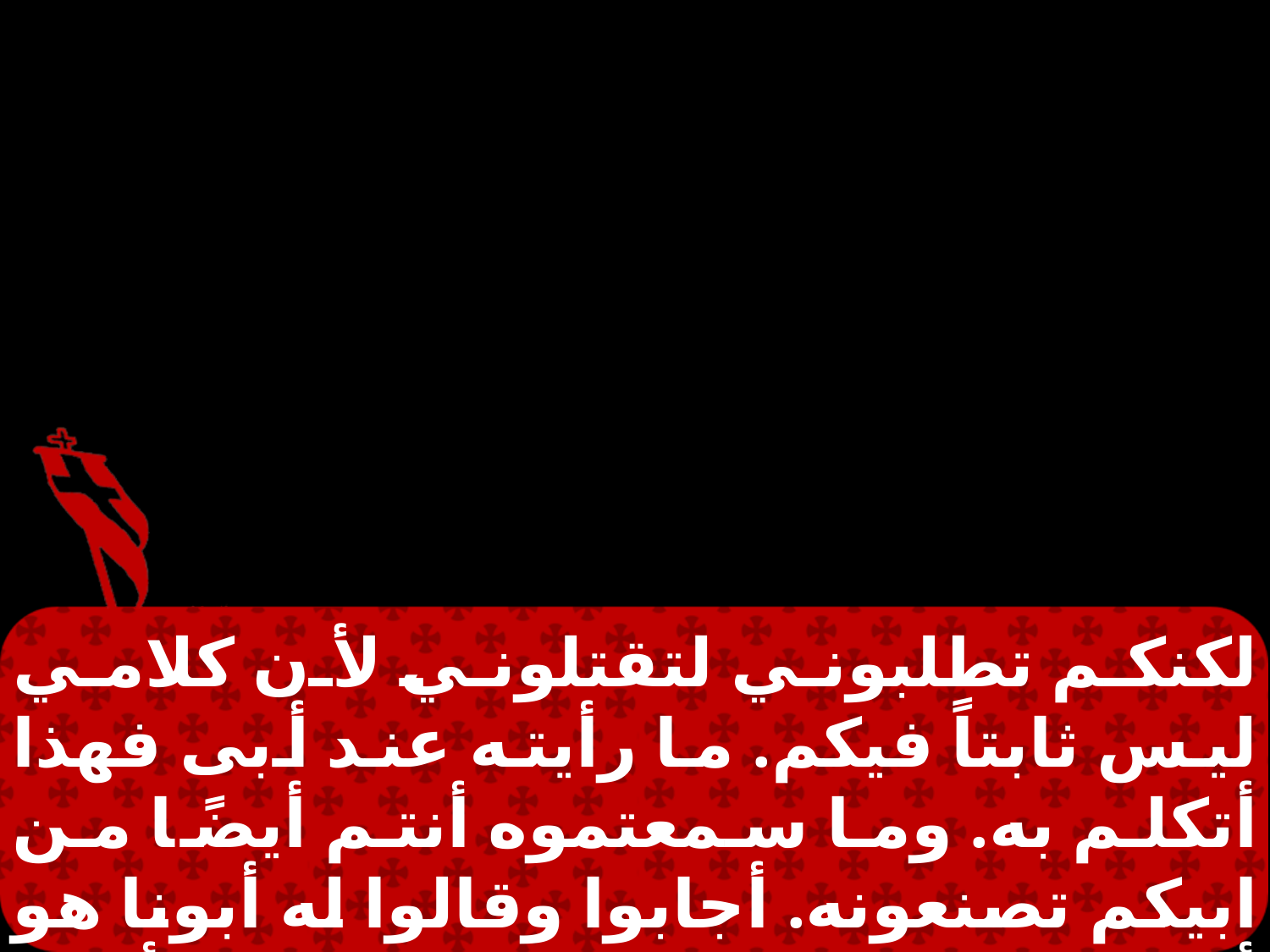

لكنكم تطلبوني لتقتلوني لأن كلامي ليس ثابتاً فيكم. ما رأيته عند أبى فهذا أتكلم به. وما سمعتموه أنتم أيضًا من ابيكم تصنعونه. أجابوا وقالوا له أبونا هو أبراهيم. قال لهم يسوع لو كنتم أولاد ابراهيم لكنتم تعملون أعمال أبراهيم.